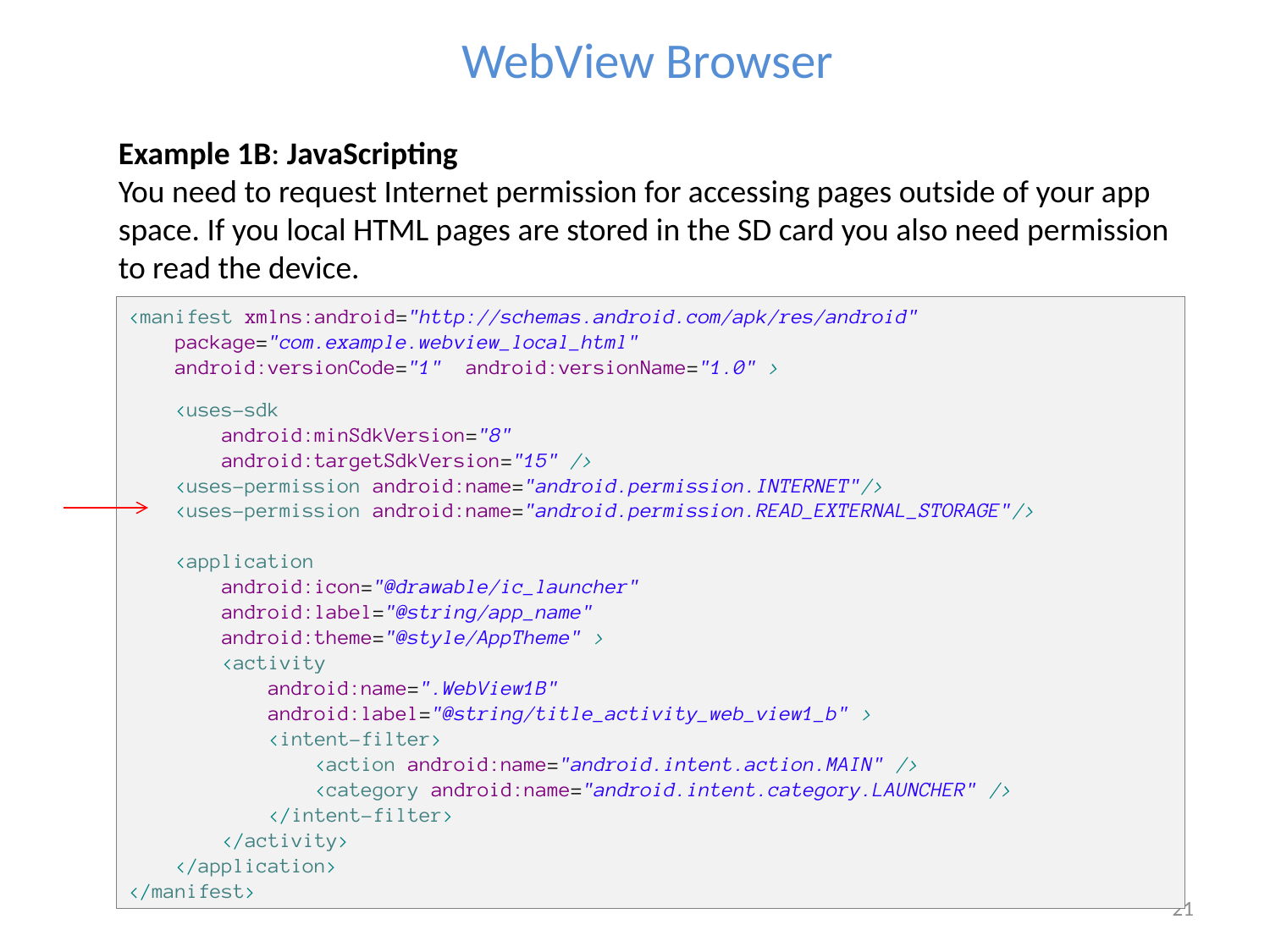

WebView Browser

Example 1B: JavaScripting
You need to request Internet permission for accessing pages outside of your app space. If you local HTML pages are stored in the SD card you also need permission to read the device.
<manifest xmlns:android="http://schemas.android.com/apk/res/android"
    package="com.example.webview_local_html"
    android:versionCode="1"  android:versionName="1.0" >

    <uses-sdk
        android:minSdkVersion="8"
        android:targetSdkVersion="15" />
    <uses-permission android:name="android.permission.INTERNET"/>
    <uses-permission android:name="android.permission.READ_EXTERNAL_STORAGE"/>

    <application
        android:icon="@drawable/ic_launcher"
        android:label="@string/app_name"
        android:theme="@style/AppTheme" >
        <activity
            android:name=".WebView1B"
            android:label="@string/title_activity_web_view1_b" >
            <intent-filter>
                <action android:name="android.intent.action.MAIN" />
                <category android:name="android.intent.category.LAUNCHER" />
            </intent-filter>
        </activity>
    </application>
</manifest>
21